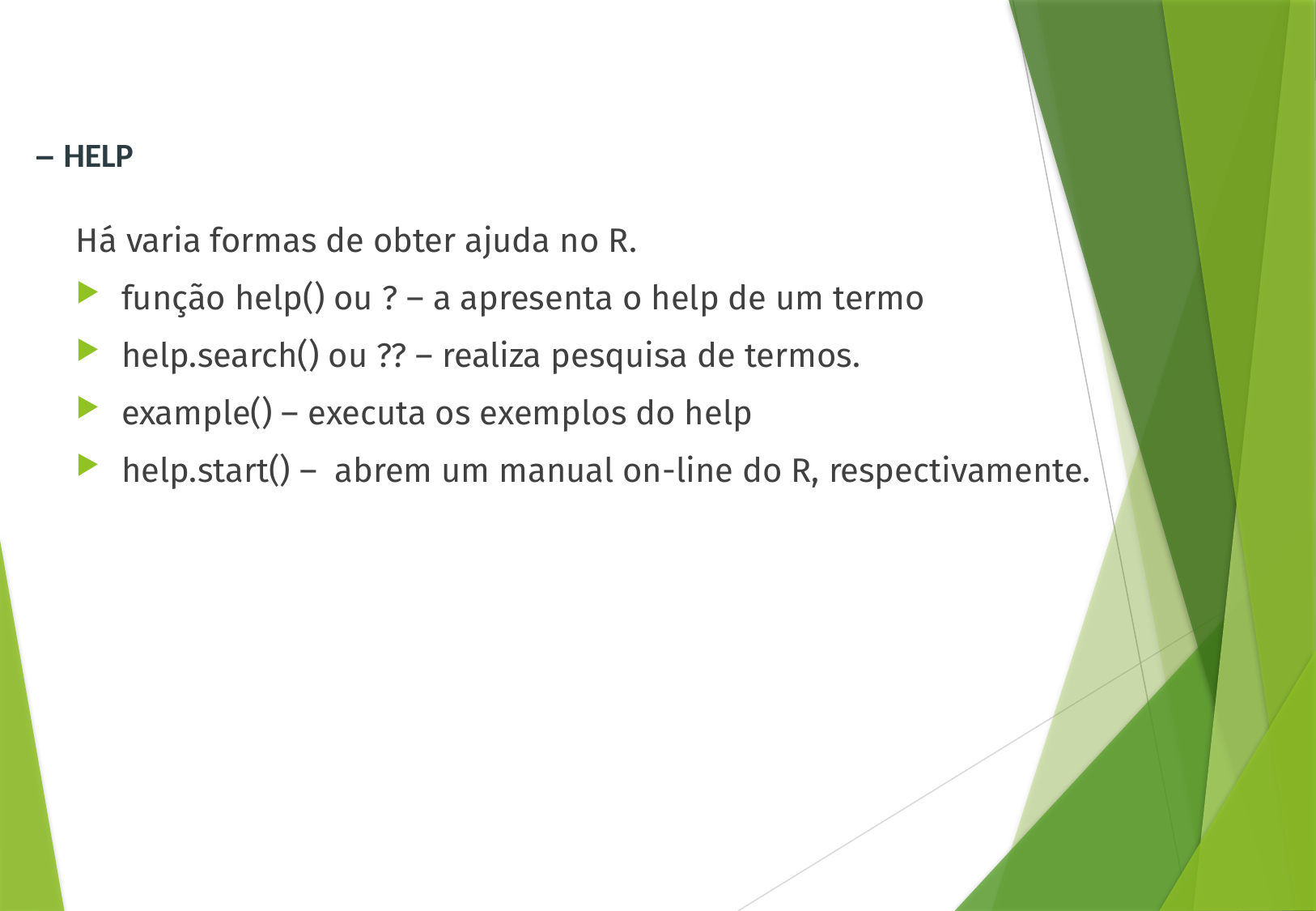

# – HELP
Há varia formas de obter ajuda no R.
função help() ou ? – a apresenta o help de um termo
help.search() ou ?? – realiza pesquisa de termos.
example() – executa os exemplos do help
help.start() –  abrem um manual on-line do R, respectivamente.